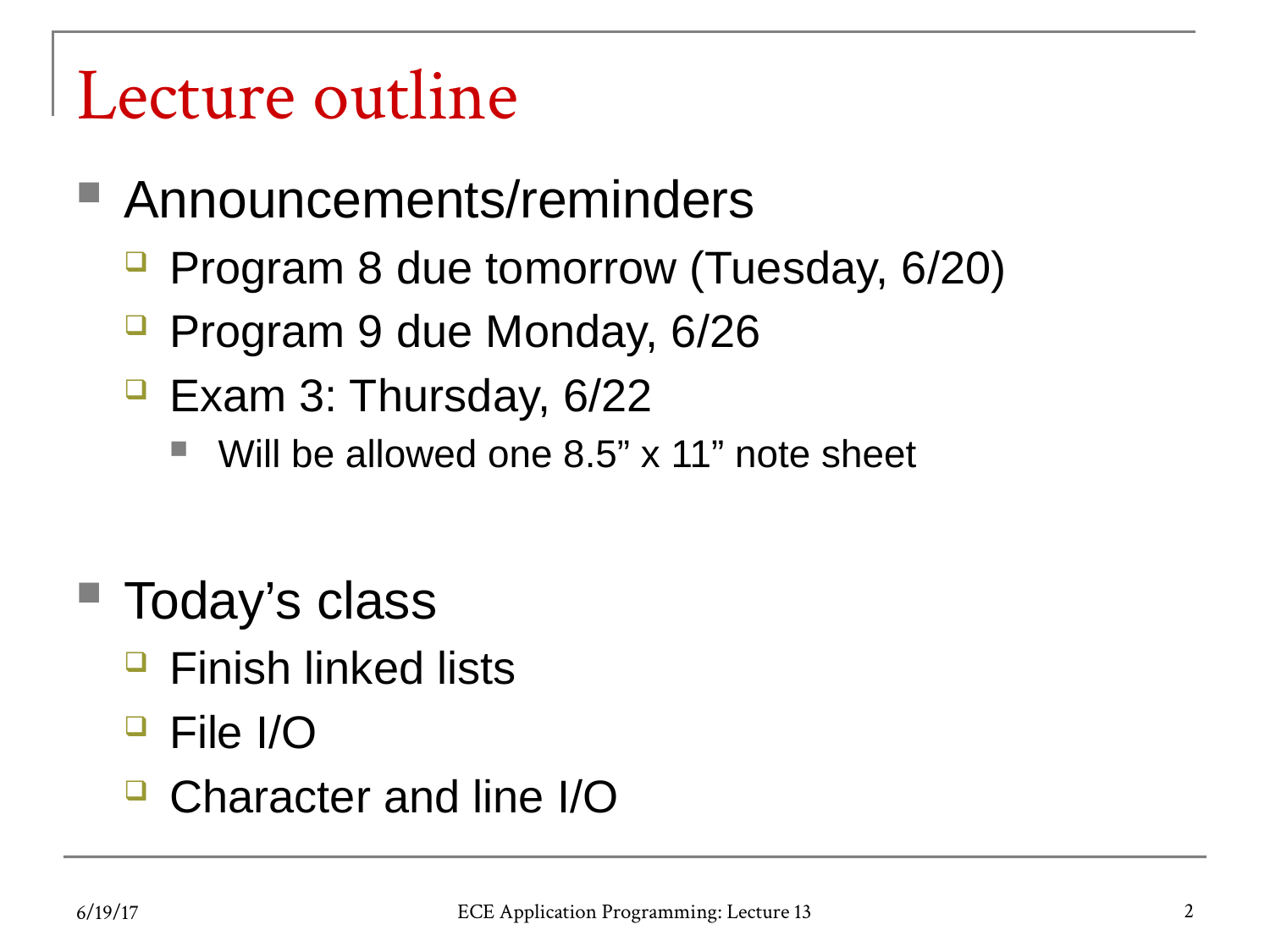

# Lecture outline
Announcements/reminders
Program 8 due tomorrow (Tuesday, 6/20)
Program 9 due Monday, 6/26
Exam 3: Thursday, 6/22
Will be allowed one 8.5” x 11” note sheet

Today’s class
Finish linked lists
File I/O
Character and line I/O
6/19/17
2
ECE Application Programming: Lecture 13